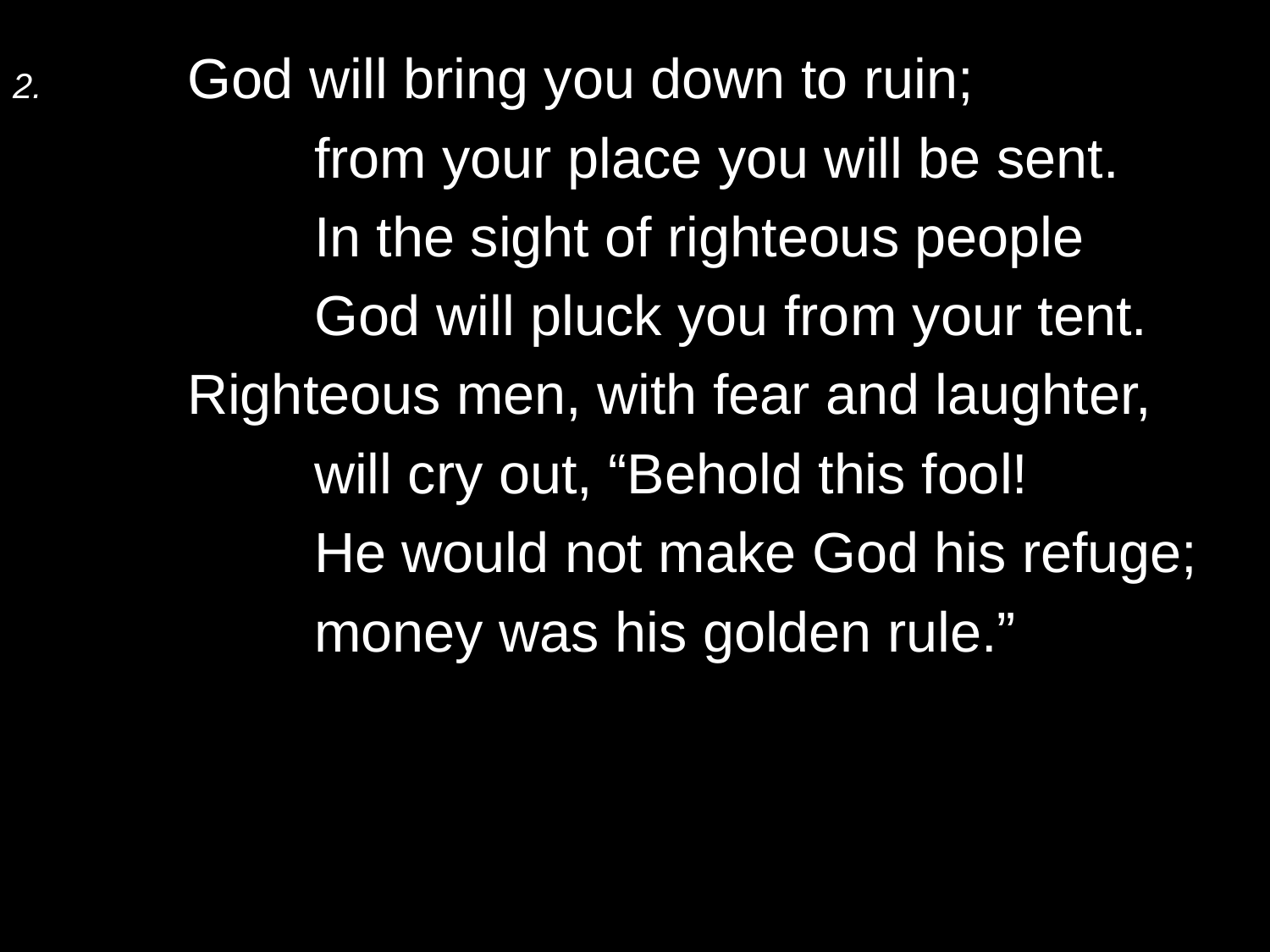

2.	God will bring you down to ruin;
		from your place you will be sent.
		In the sight of righteous people
		God will pluck you from your tent.
	Righteous men, with fear and laughter,
		will cry out, “Behold this fool!
		He would not make God his refuge;
		money was his golden rule.”